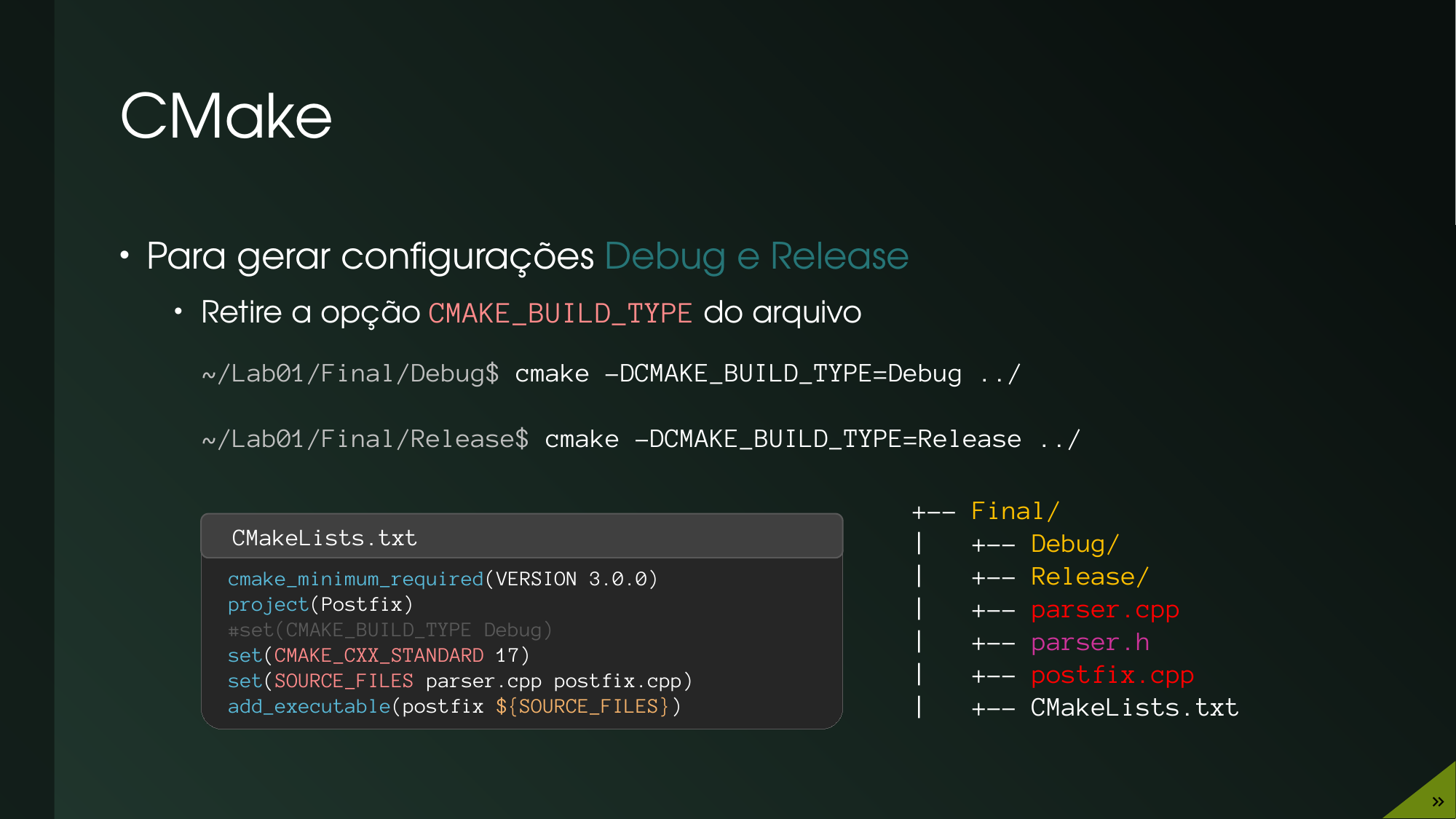

# CMake
Para gerar configurações Debug e Release
Retire a opção CMAKE_BUILD_TYPE do arquivo
~/Lab01/Final/Debug$ cmake -DCMAKE_BUILD_TYPE=Debug ../
~/Lab01/Final/Release$ cmake -DCMAKE_BUILD_TYPE=Release ../

+-- Final/
|   +-- Debug/
|   +-- Release/
|   +-- parser.cpp
|   +-- parser.h
|   +-- postfix.cpp
|   +-- CMakeLists.txt
CMakeLists.txt

cmake_minimum_required(VERSION 3.0.0)
project(Postfix)
#set(CMAKE_BUILD_TYPE Debug)
set(CMAKE_CXX_STANDARD 17)
set(SOURCE_FILES parser.cpp postfix.cpp)
add_executable(postfix ${SOURCE_FILES})

»